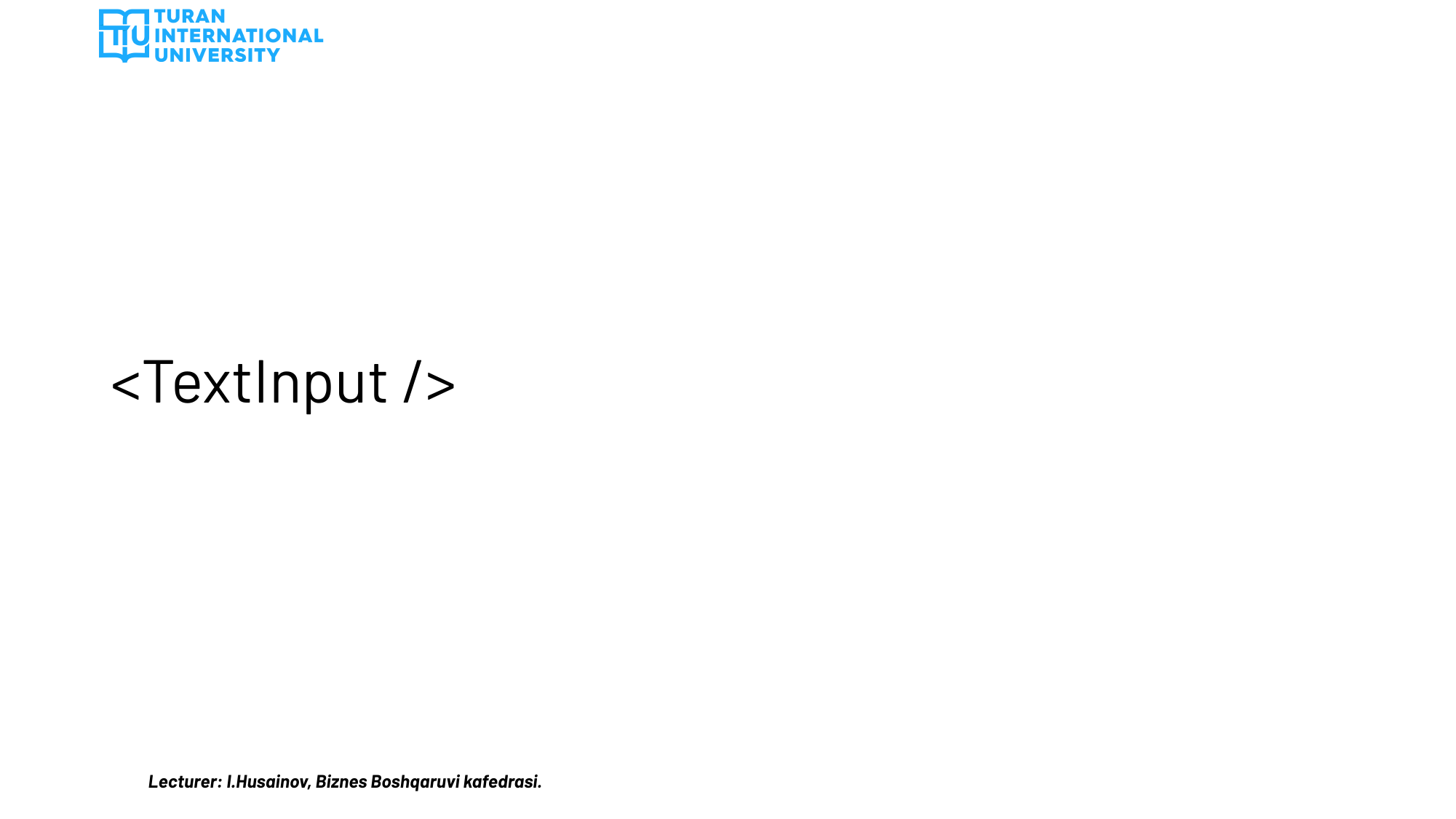

#

<TextInput />
Lecturer: I.Husainov, Biznes Boshqaruvi kafedrasi.